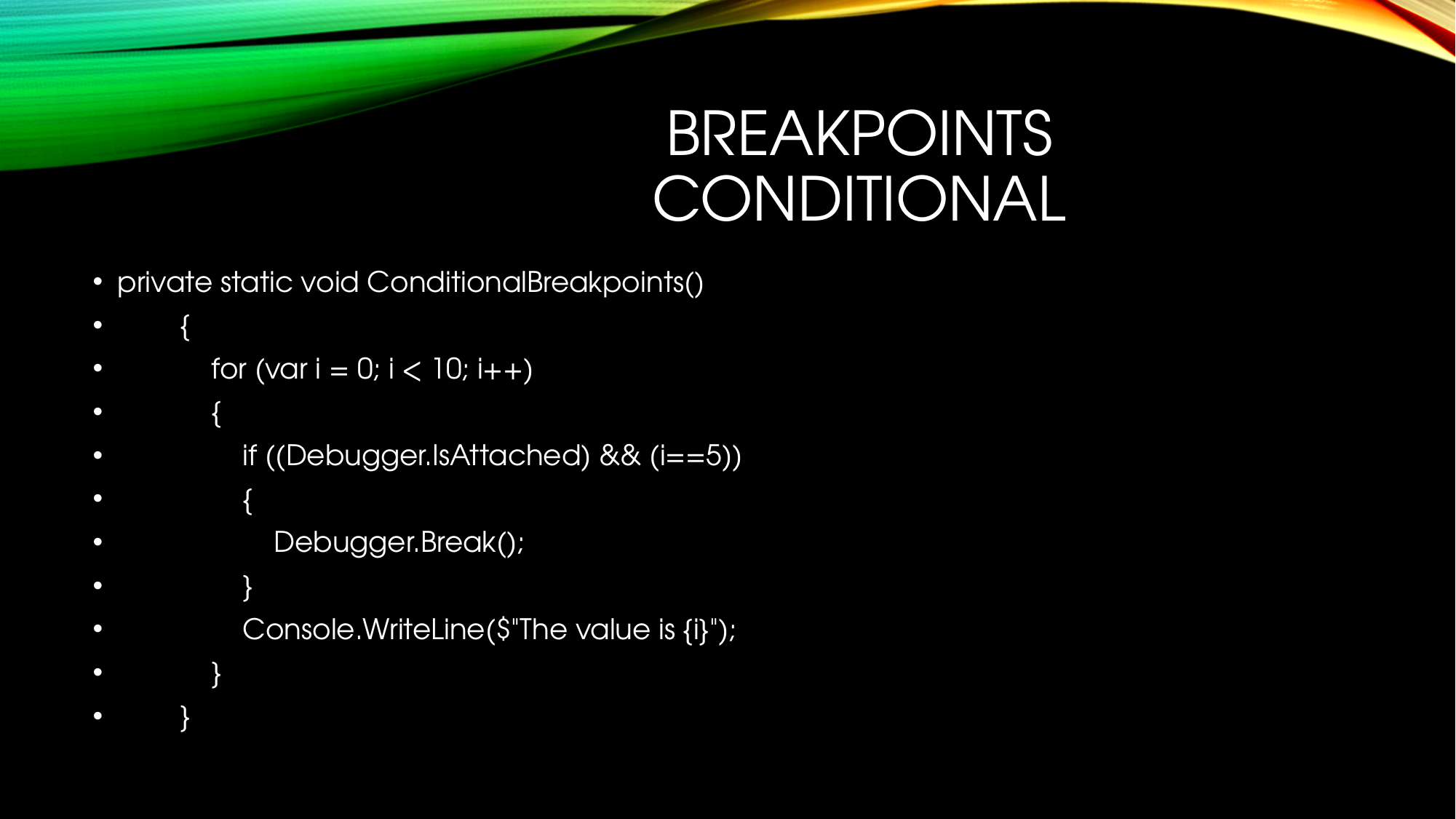

# Breakpoints conditional
private static void ConditionalBreakpoints()
        {
            for (var i = 0; i < 10; i++)
            {
                if ((Debugger.IsAttached) && (i==5))
                {
                    Debugger.Break();
                }
                Console.WriteLine($"The value is {i}");
            }
        }